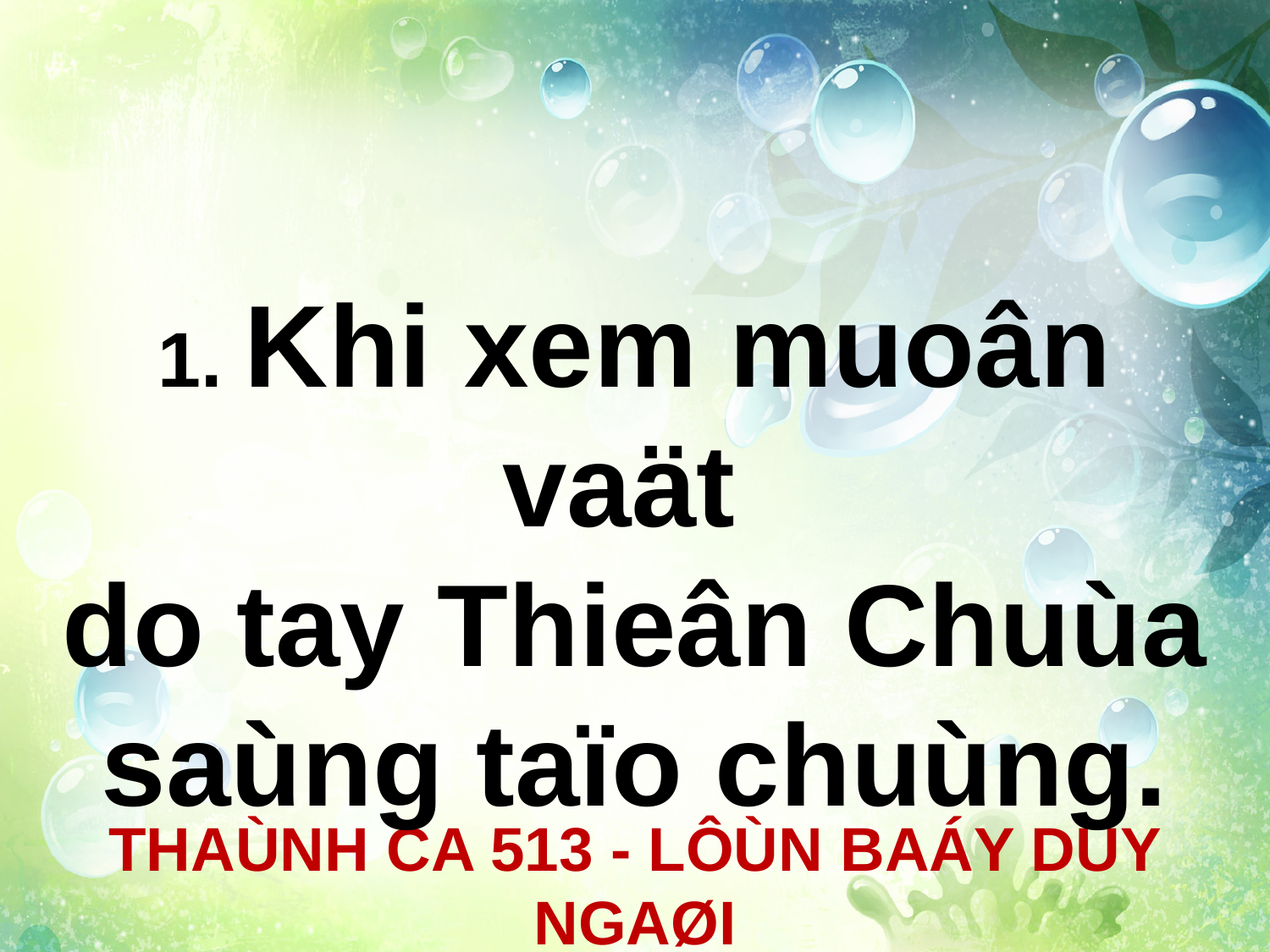

1. Khi xem muoân vaät
do tay Thieân Chuùa saùng taïo chuùng.
THAÙNH CA 513 - LÔÙN BAÁY DUY NGAØI